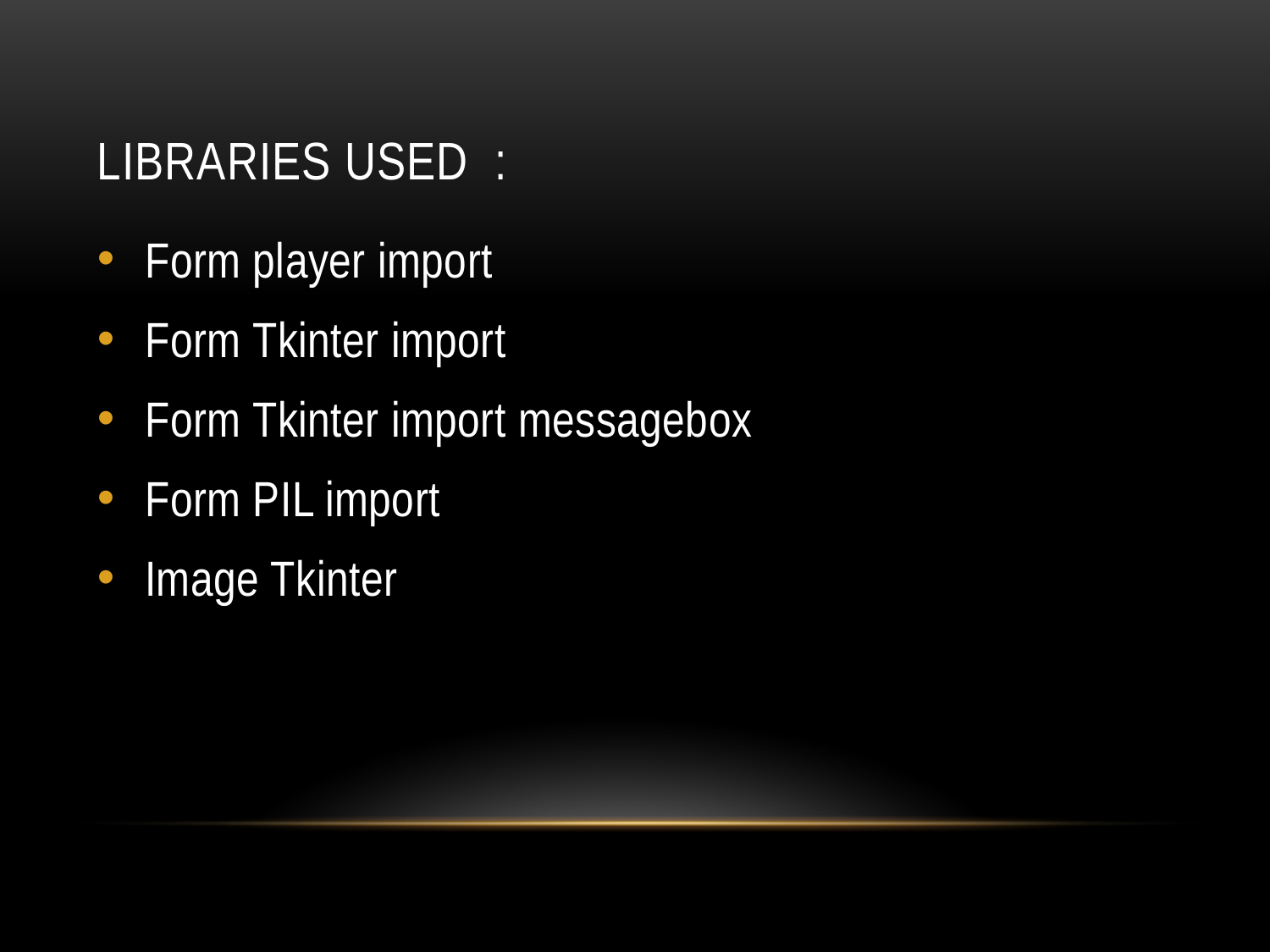

# Libraries used  :
Form player import
Form Tkinter import
Form Tkinter import messagebox
Form PIL import
Image Tkinter